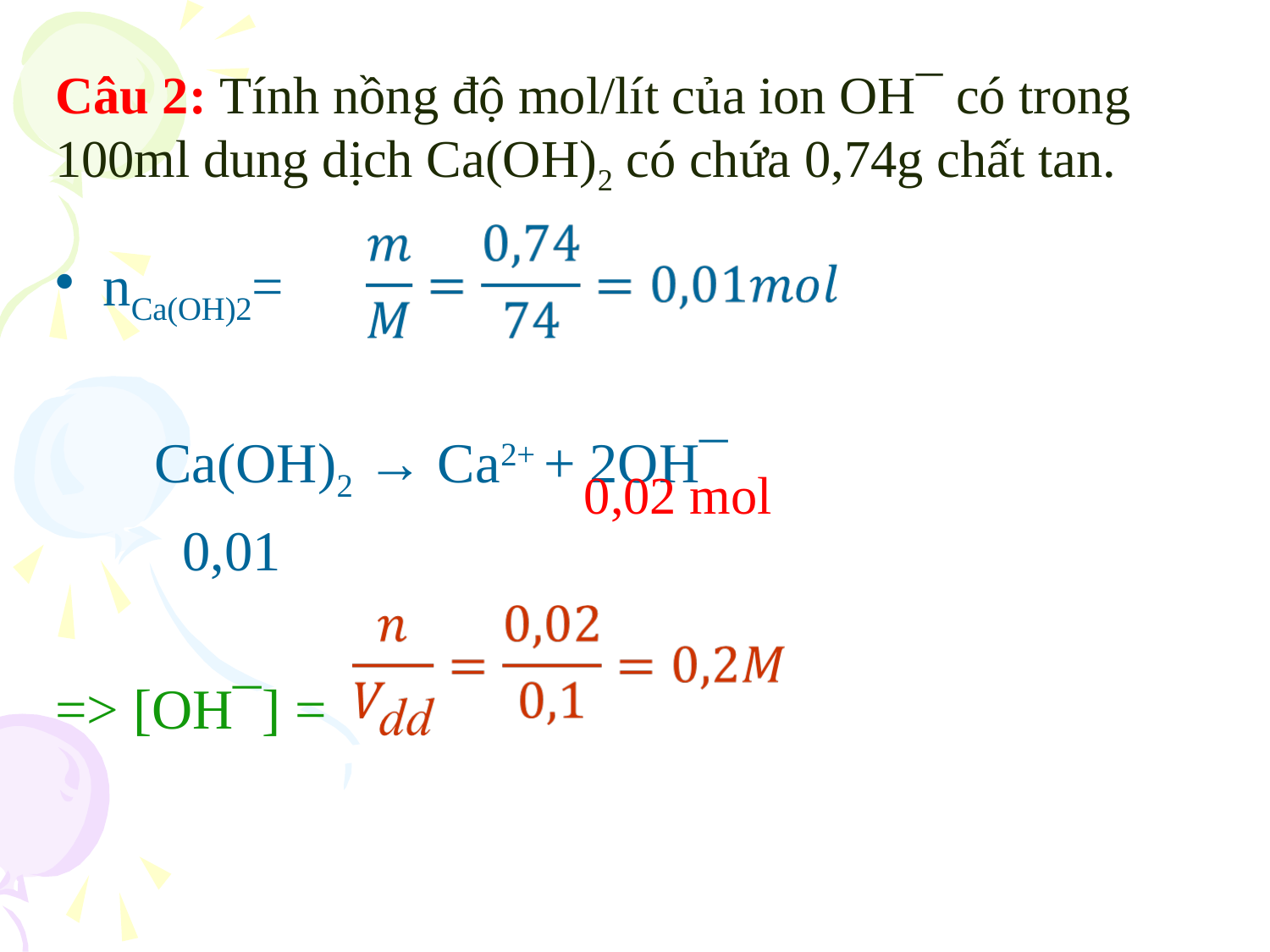

# Câu 2: Tính nồng độ mol/lít của ion OH¯ có trong 100ml dung dịch Ca(OH)2 có chứa 0,74g chất tan.

nCa(OH)2=

       Ca(OH)2 → Ca2+ + 2OH¯
	0,01

=> [OH¯] =
0,02 mol